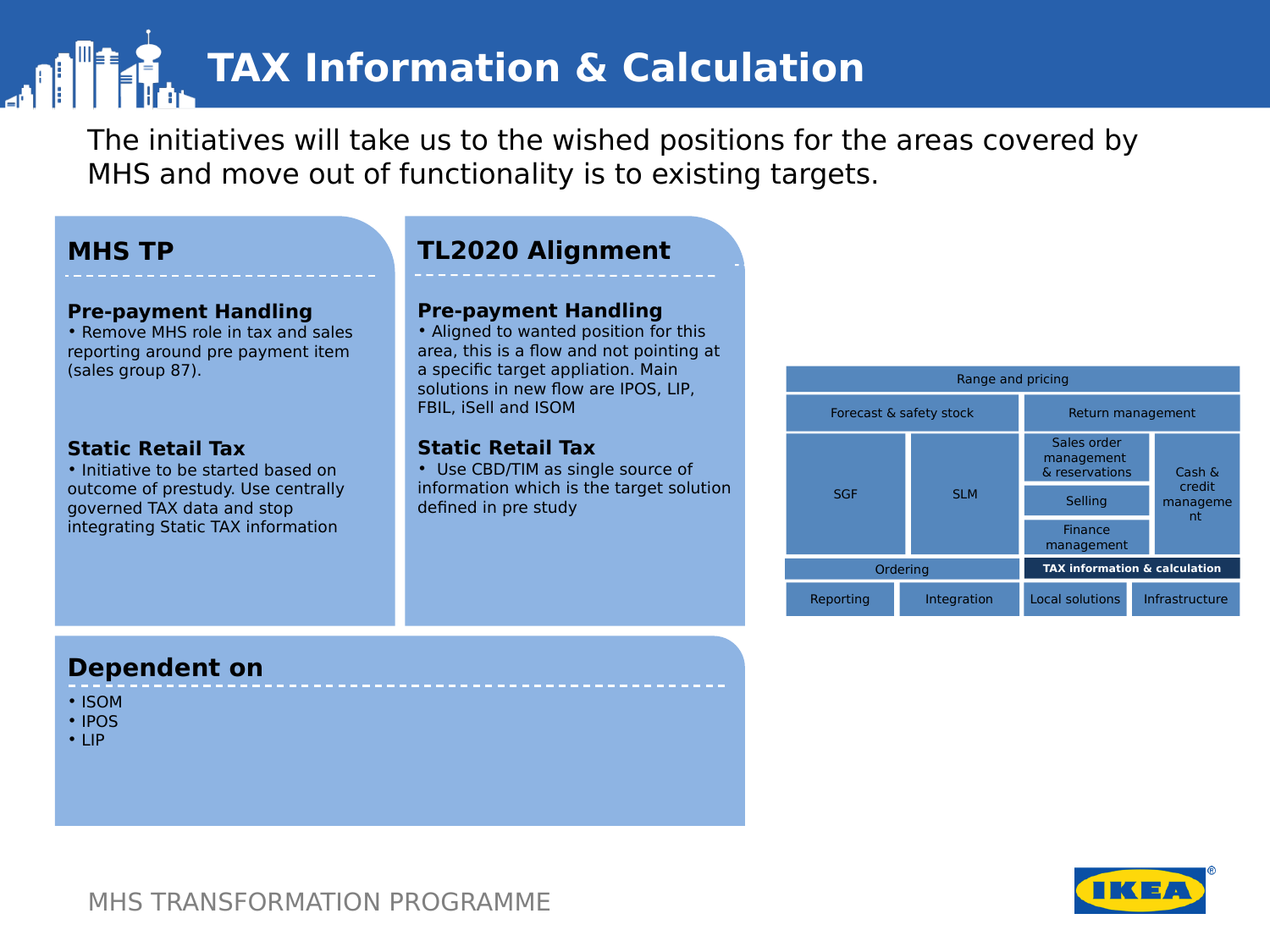

TAX Information & Calculation
The initiatives will take us to the wished positions for the areas covered by MHS and move out of functionality is to existing targets.

TL2020 Alignment

Pre-payment Handling
 Aligned to wanted position for this area, this is a flow and not pointing at a specific target appliation. Main solutions in new flow are IPOS, LIP, FBIL, iSell and ISOM

Static Retail Tax
  Use CBD/TIM as single source of information which is the target solution defined in pre study

MHS TP

Pre-payment Handling
 Remove MHS role in tax and sales reporting around pre payment item (sales group 87).

Static Retail Tax
 Initiative to be started based on outcome of prestudy. Use centrally governed TAX data and stop integrating Static TAX information

Range and pricing
Forecast & safety stock
Return management
Cash & credit management
SGF
SLM
Sales order management
& reservations
Selling
Finance management
TAX information & calculation
Reporting
Integration
Local solutions
Infrastructure
Ordering

Dependent on

 ISOM
 IPOS
 LIP